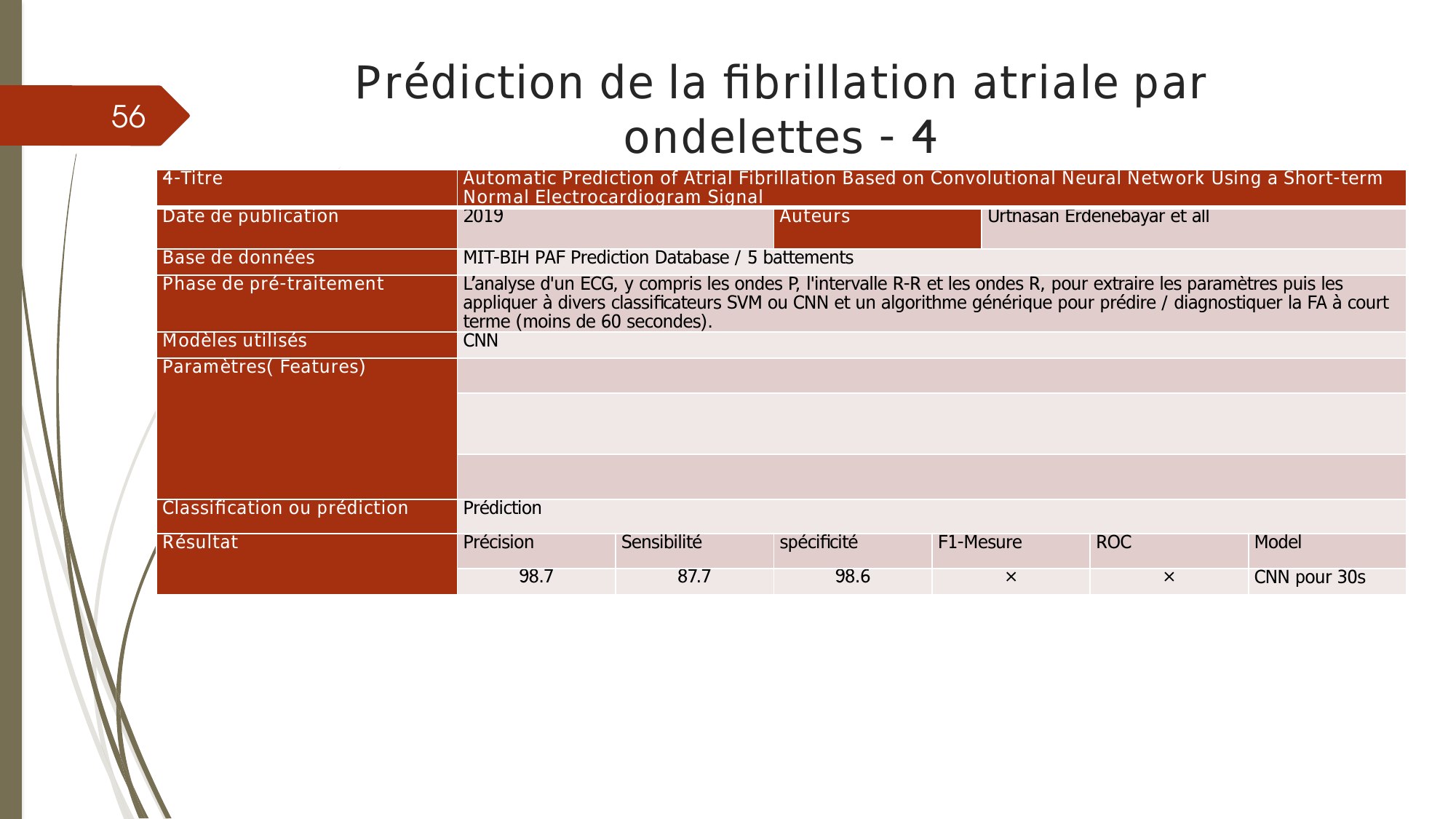

# Prédiction de la fibrillation atriale par ondelettes - 4
56
| 4-Titre | Automatic Prediction of Atrial Fibrillation Based on Convolutional Neural Network Using a Short-term Normal Electrocardiogram Signal |  |  |  |  |  |  |
| --- | --- | --- | --- | --- | --- | --- | --- |
| Date de publication | 2019 |  | Auteurs |  | Urtnasan Erdenebayar et all |  |  |
| Base de données | MIT-BIH PAF Prediction Database / 5 battements |  |  |  |  |  |  |
| Phase de pré-traitement | L’analyse d'un ECG, y compris les ondes P, l'intervalle R-R et les ondes R, pour extraire les paramètres puis les appliquer à divers classificateurs SVM ou CNN et un algorithme générique pour prédire / diagnostiquer la FA à court terme (moins de 60 secondes). |  |  |  |  |  |  |
| Modèles utilisés | CNN |  |  |  |  |  |  |
| Paramètres( Features) |  |  |  |  |  |  |  |
|  |  |  |  |  |  |  |  |
|  |  |  |  |  |  |  |  |
| Classification ou prédiction | Prédiction |  |  |  |  |  |  |
| Résultat | Précision | Sensibilité | spécificité | F1-Mesure |  | ROC | Model |
|  | 98.7 | 87.7 | 98.6 | × |  | × | CNN pour 30s |